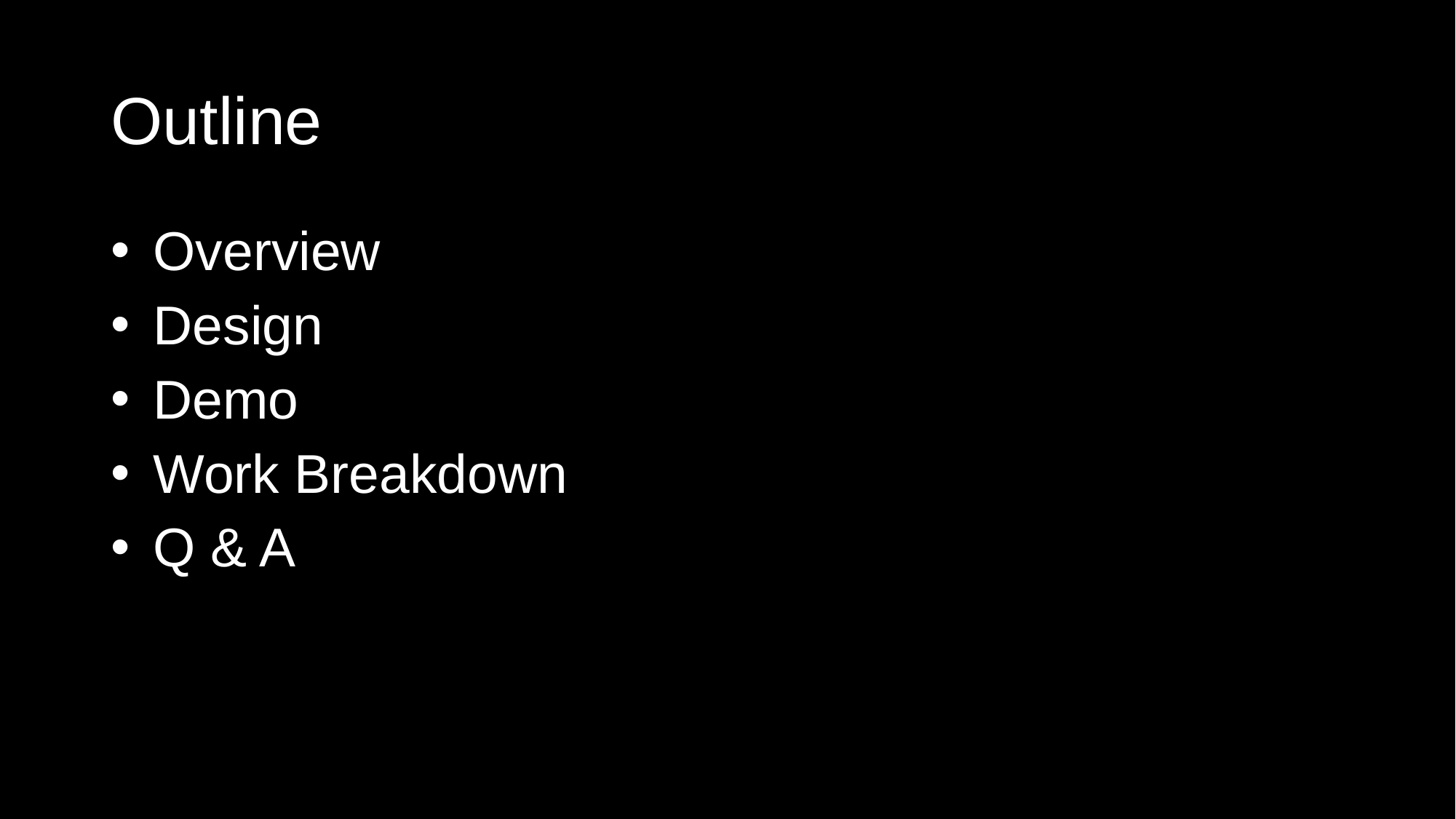

# Outline
 Overview
 Design
 Demo
 Work Breakdown
 Q & A